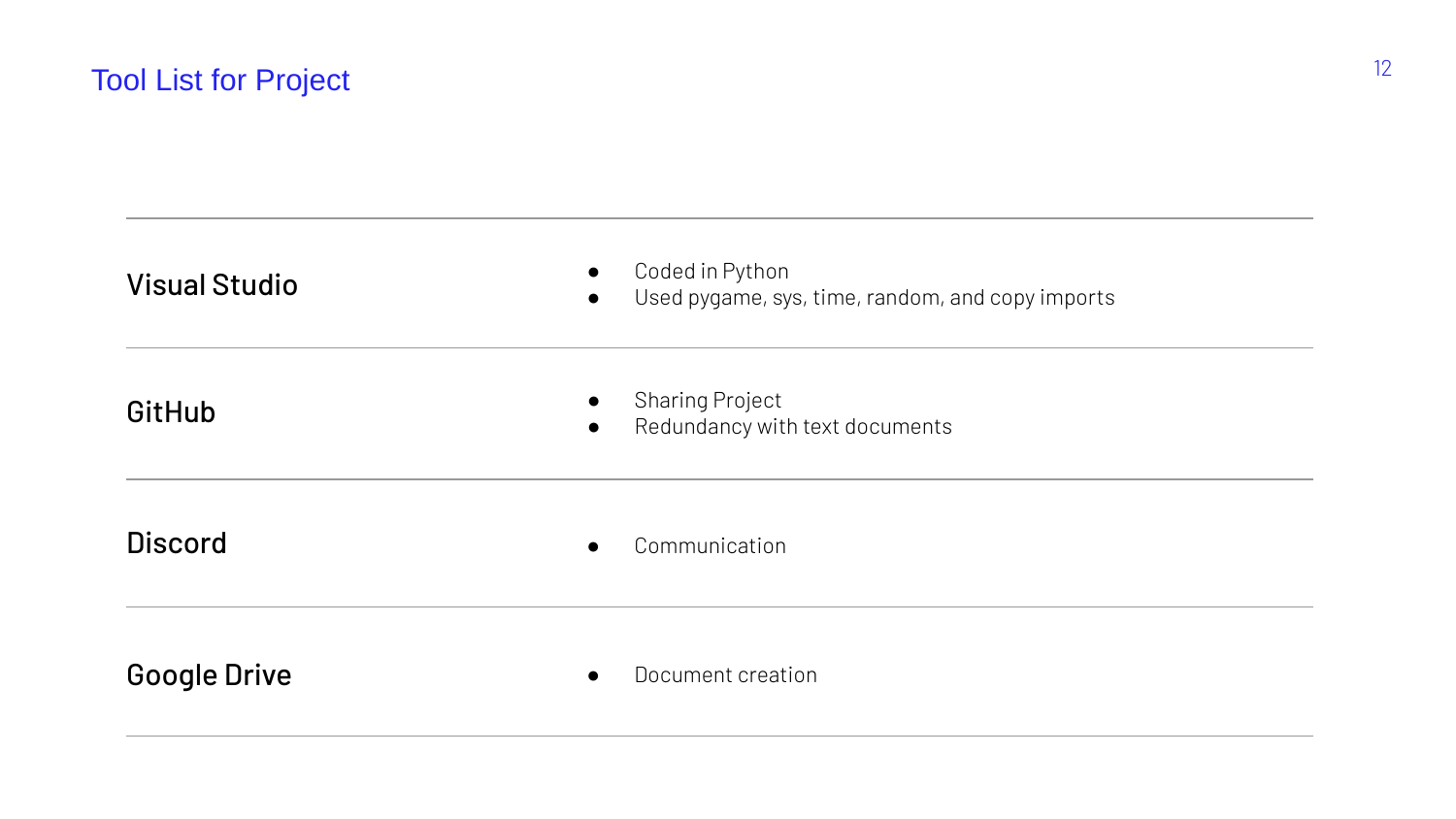

12
Tool List for Project
Coded in Python
Used pygame, sys, time, random, and copy imports
# Visual Studio
Sharing Project
Redundancy with text documents
GitHub
Discord
Communication
Google Drive
Document creation